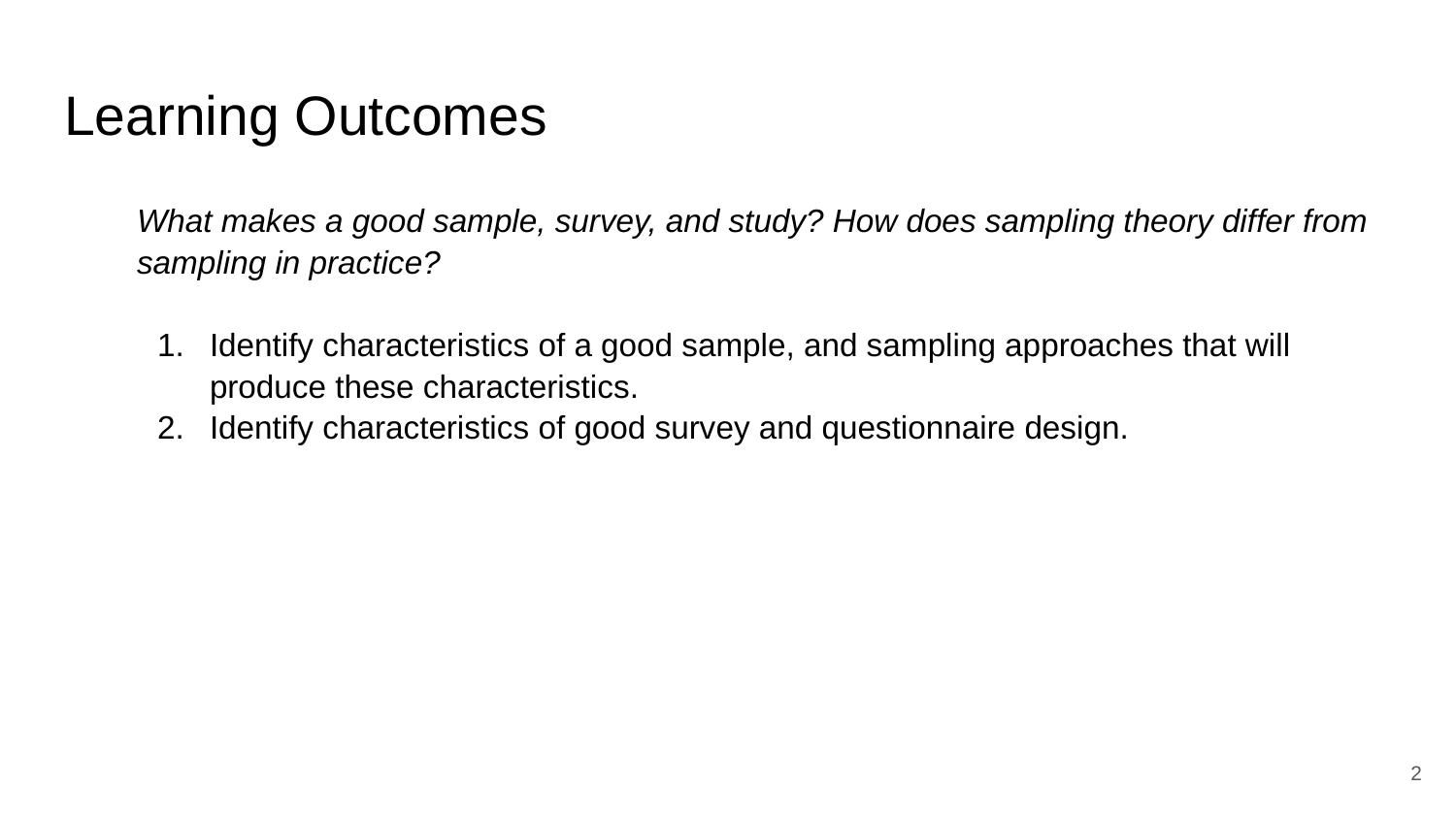

# Learning Outcomes
What makes a good sample, survey, and study? How does sampling theory differ from sampling in practice?

Identify characteristics of a good sample, and sampling approaches that will produce these characteristics.
Identify characteristics of good survey and questionnaire design.
2